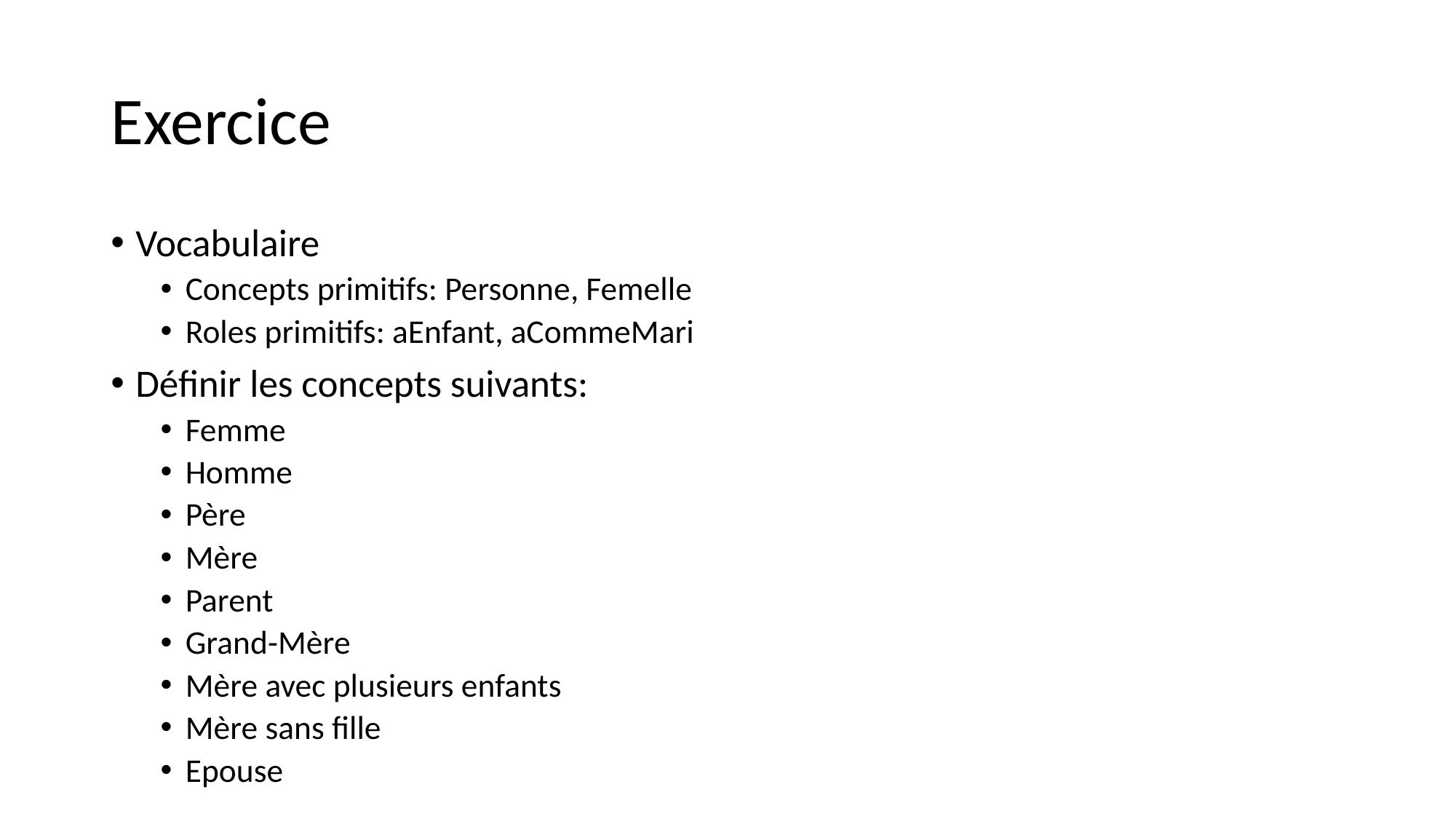

# Exercice
Vocabulaire
Concepts primitifs: Personne, Femelle
Roles primitifs: aEnfant, aCommeMari
Définir les concepts suivants:
Femme
Homme
Père
Mère
Parent
Grand-Mère
Mère avec plusieurs enfants
Mère sans fille
Epouse